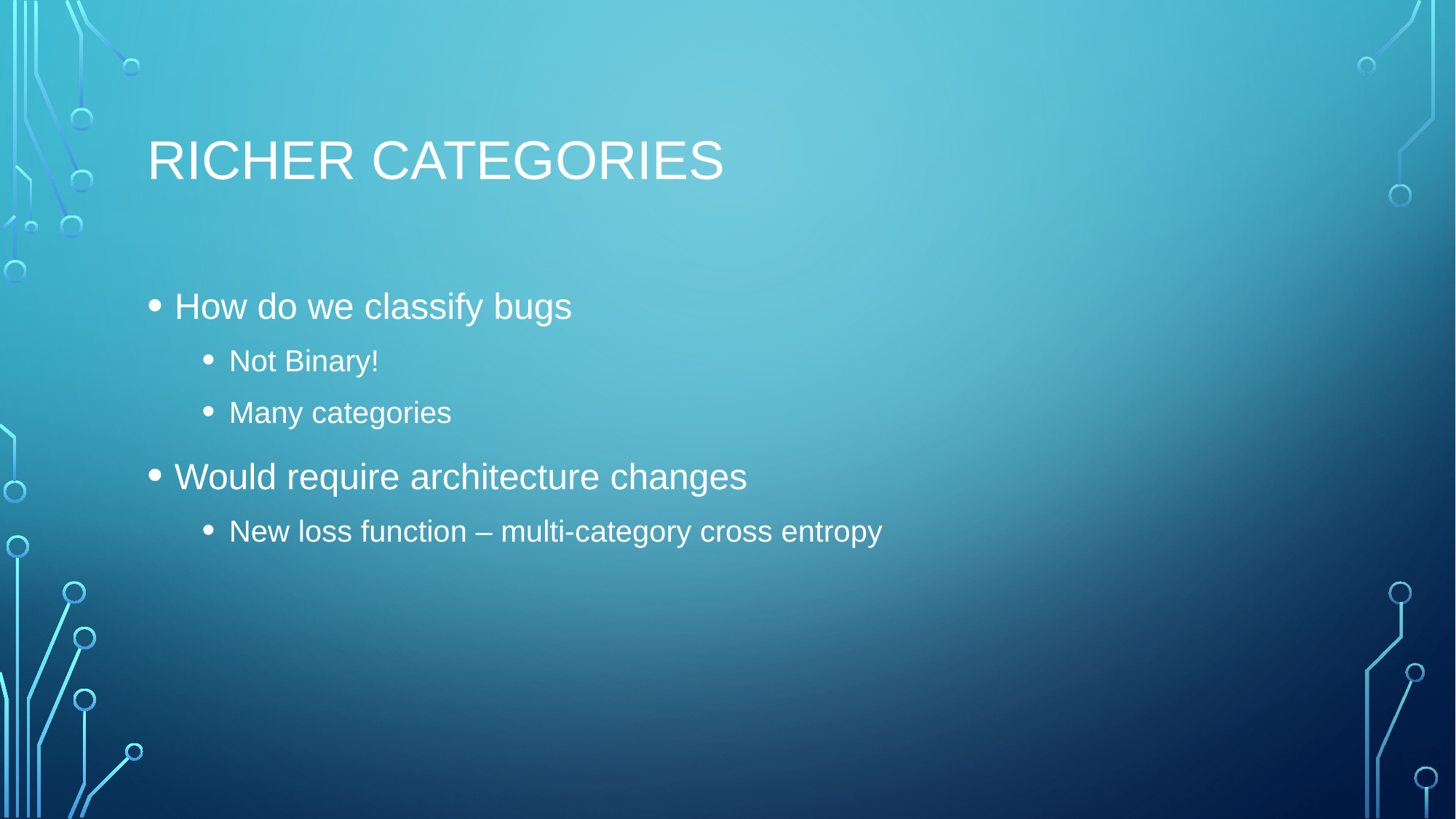

# Richer categories
How do we classify bugs
Not Binary!
Many categories
Would require architecture changes
New loss function – multi-category cross entropy